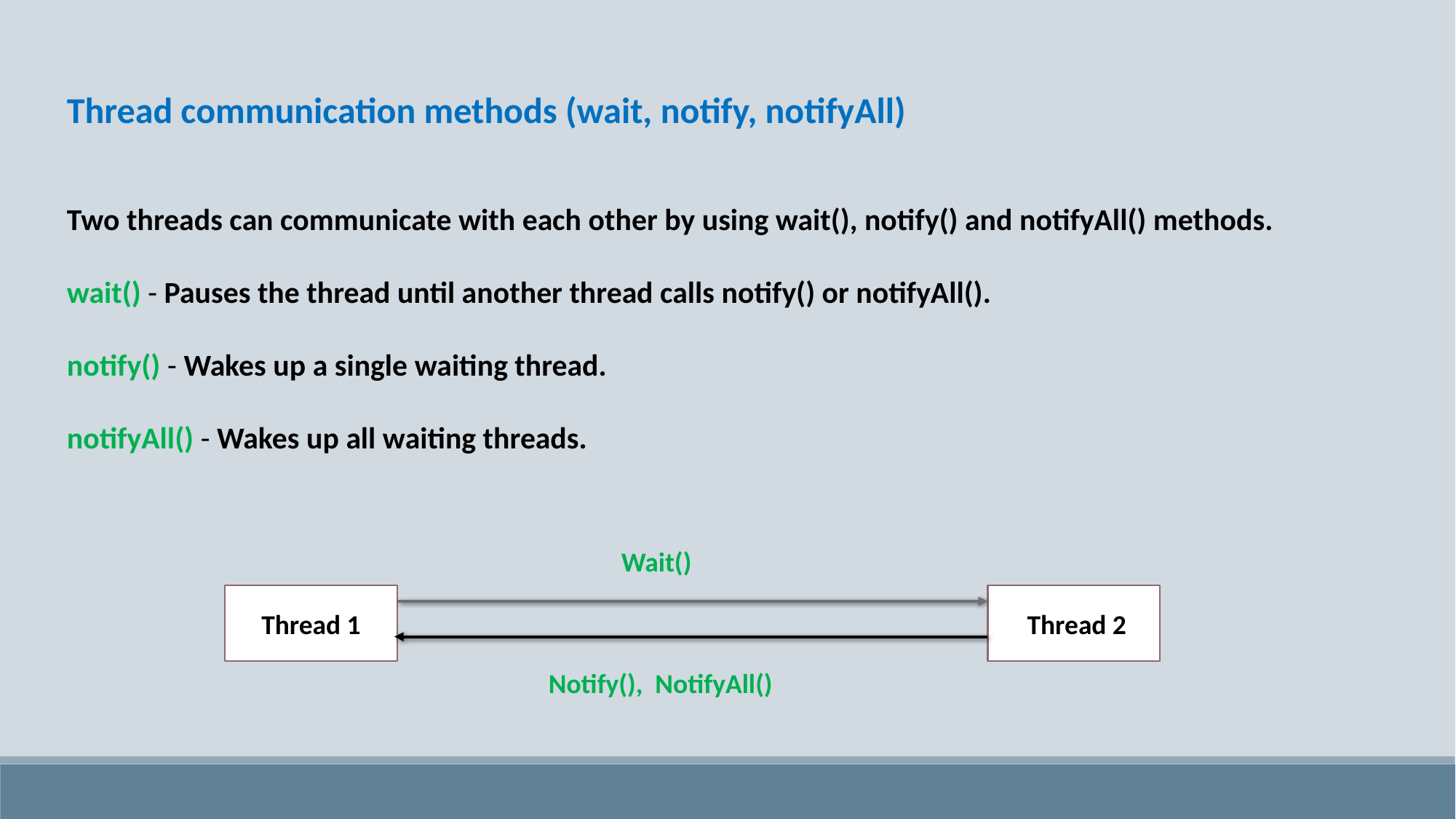

Thread communication methods (wait, notify, notifyAll)

Two threads can communicate with each other by using wait(), notify() and notifyAll() methods.

wait() - Pauses the thread until another thread calls notify() or notifyAll().

notify() - Wakes up a single waiting thread.

notifyAll() - Wakes up all waiting threads.
Wait()
Thread 1
 Thread 2
Notify(),  NotifyAll()